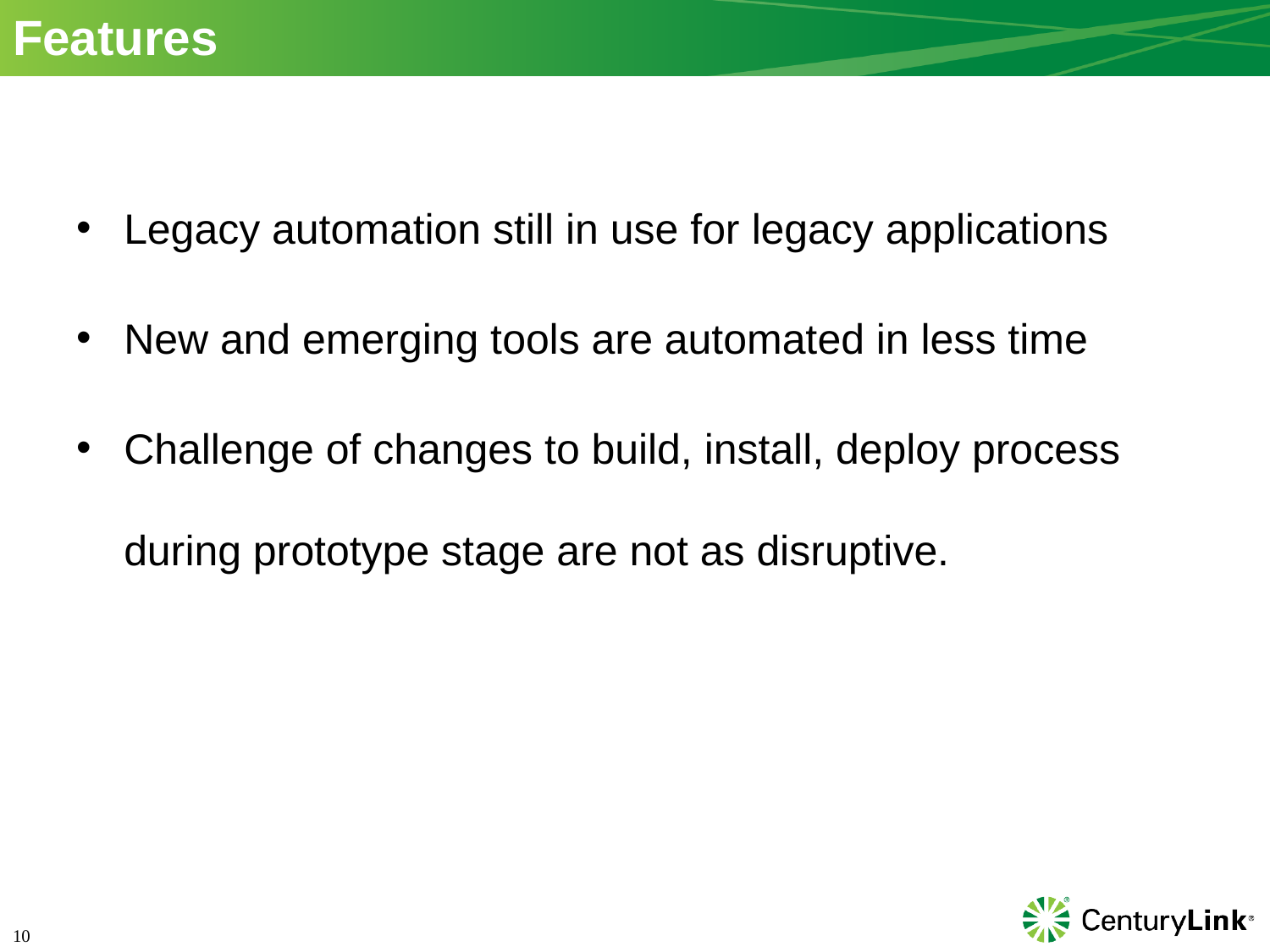

# Features
Legacy automation still in use for legacy applications
New and emerging tools are automated in less time
Challenge of changes to build, install, deploy process during prototype stage are not as disruptive.
10